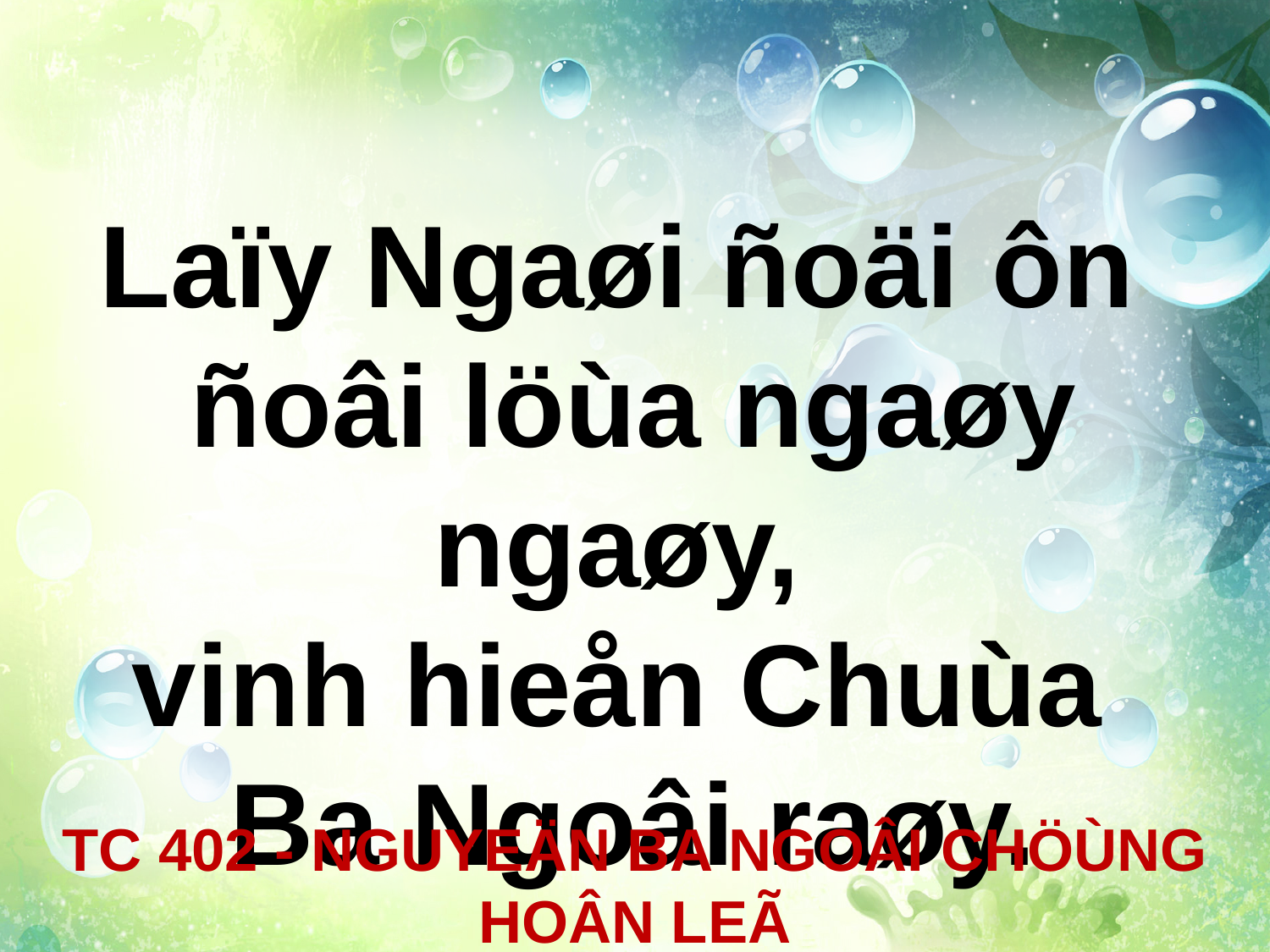

Laïy Ngaøi ñoäi ôn
ñoâi löùa ngaøy ngaøy,
vinh hieån Chuùa
Ba Ngoâi raøy.
TC 402 - NGUYEÄN BA NGOÂI CHÖÙNG HOÂN LEÃ